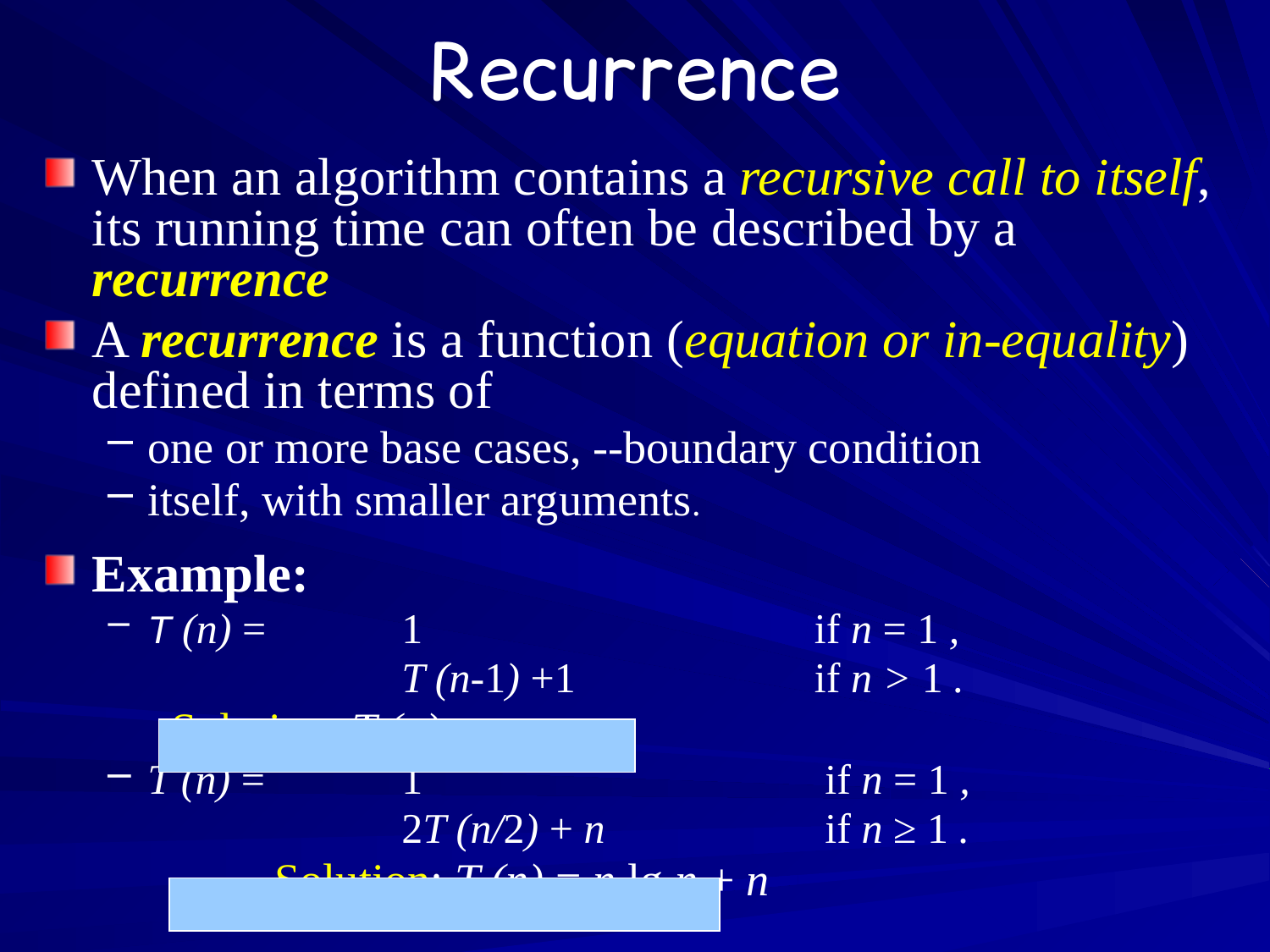

# Recurrence
When an algorithm contains a recursive call to itself, its running time can often be described by a recurrence
A recurrence is a function (equation or in-equality) defined in terms of
one or more base cases, --boundary condition
itself, with smaller arguments.

Example:
T (n) = 	1 		               if n = 1 ,
			T (n-1) +1 	               if n > 1 .
Solution: T (n) = n.
T (n) = 	1 		                if n = 1 ,
			2T (n/2) + n 	                if n ≥ 1 .
		Solution: T (n) = n lg n + n